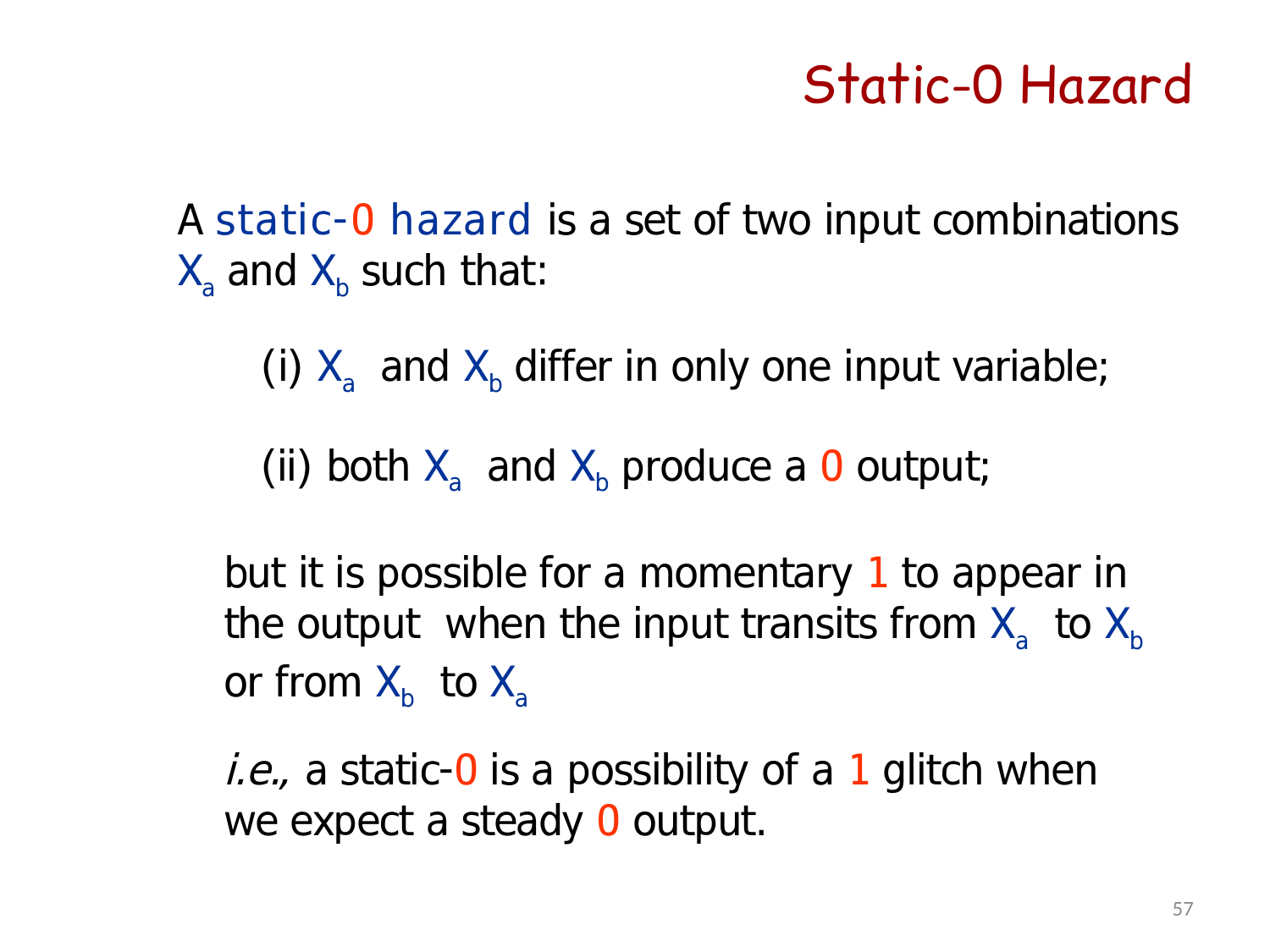

# Static-0 Hazard
A static-0 hazard is a set of two input combinations 	Xa and Xb such that:
(i) Xa  and Xb differ in only one input variable;
(ii) both Xa  and Xb produce a 0 output;
but it is possible for a momentary 1 to appear in the output  when the input transits from Xa  to Xb or from Xb  to Xa
i.e., a static-0 is a possibility of a 1 glitch when we expect a steady 0 output.
57